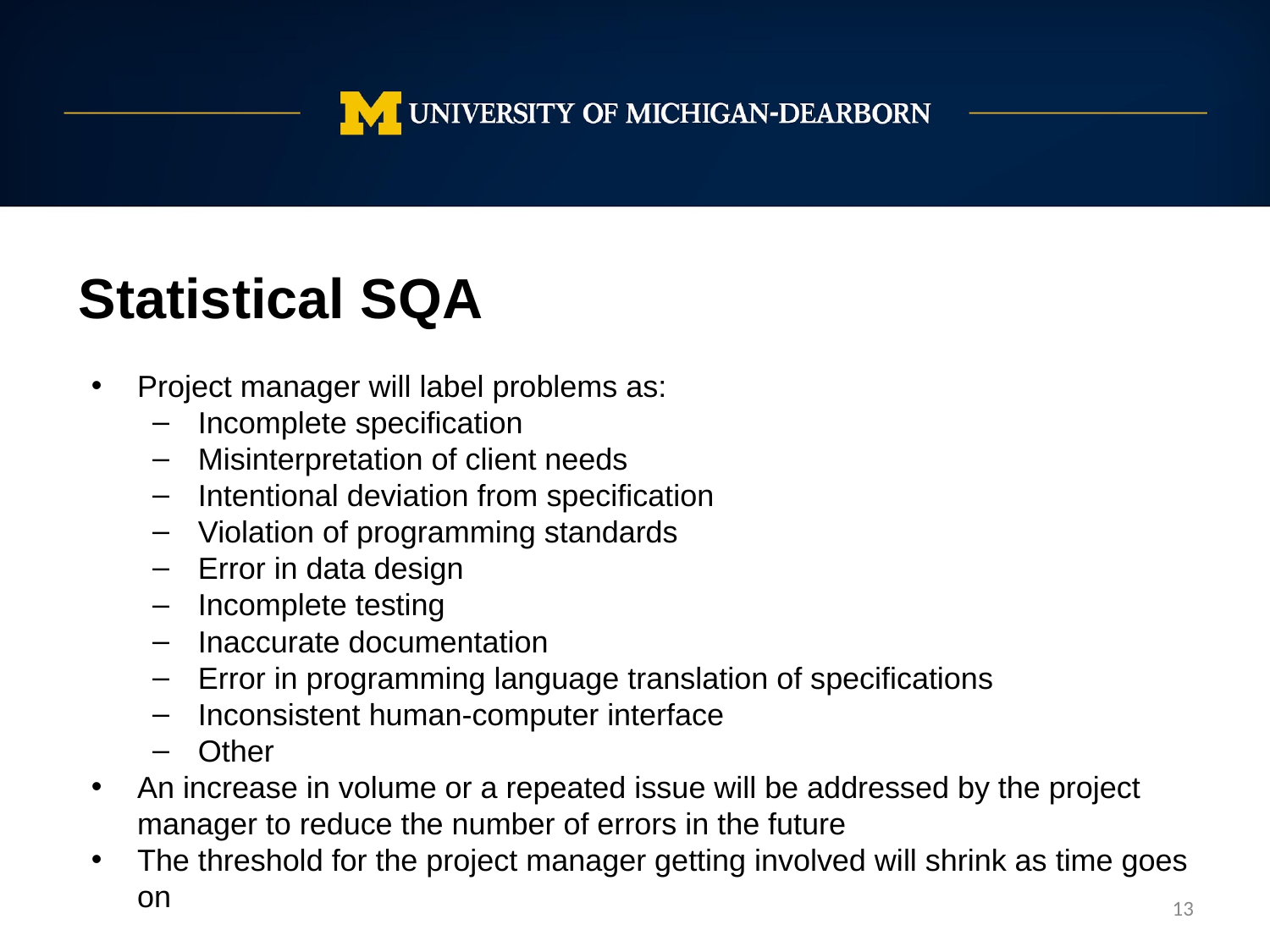

Statistical SQA
Project manager will label problems as:
Incomplete specification
Misinterpretation of client needs
Intentional deviation from specification
Violation of programming standards
Error in data design
Incomplete testing
Inaccurate documentation
Error in programming language translation of specifications
Inconsistent human-computer interface
Other
An increase in volume or a repeated issue will be addressed by the project manager to reduce the number of errors in the future
The threshold for the project manager getting involved will shrink as time goes on

13